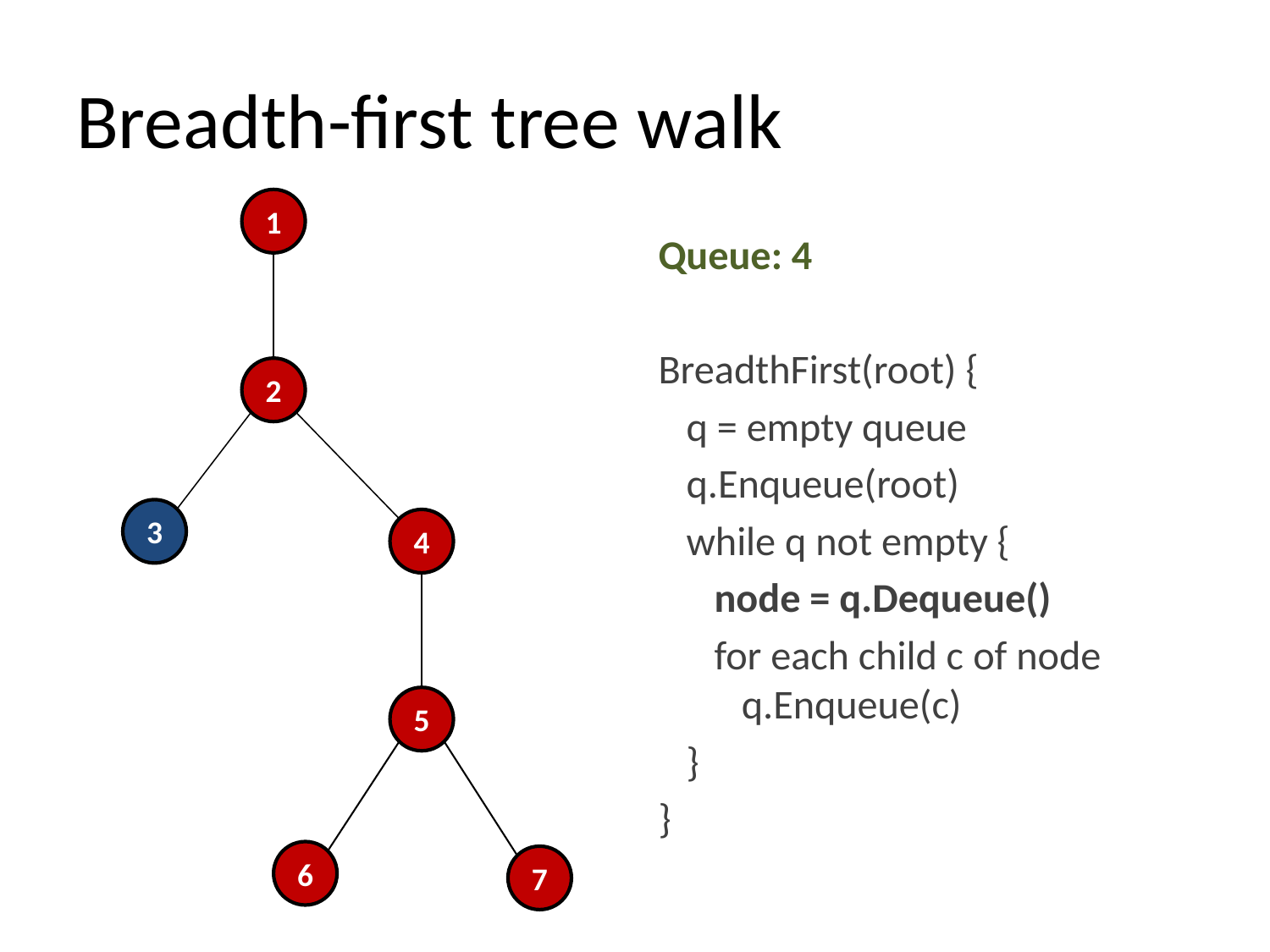

# Breadth-first tree walk
1
Queue: 4

BreadthFirst(root) {
   q = empty queue
   q.Enqueue(root)
   while q not empty {
      node = q.Dequeue()
      for each child c of node
         q.Enqueue(c)
   }
}
2
3
4
5
6
7